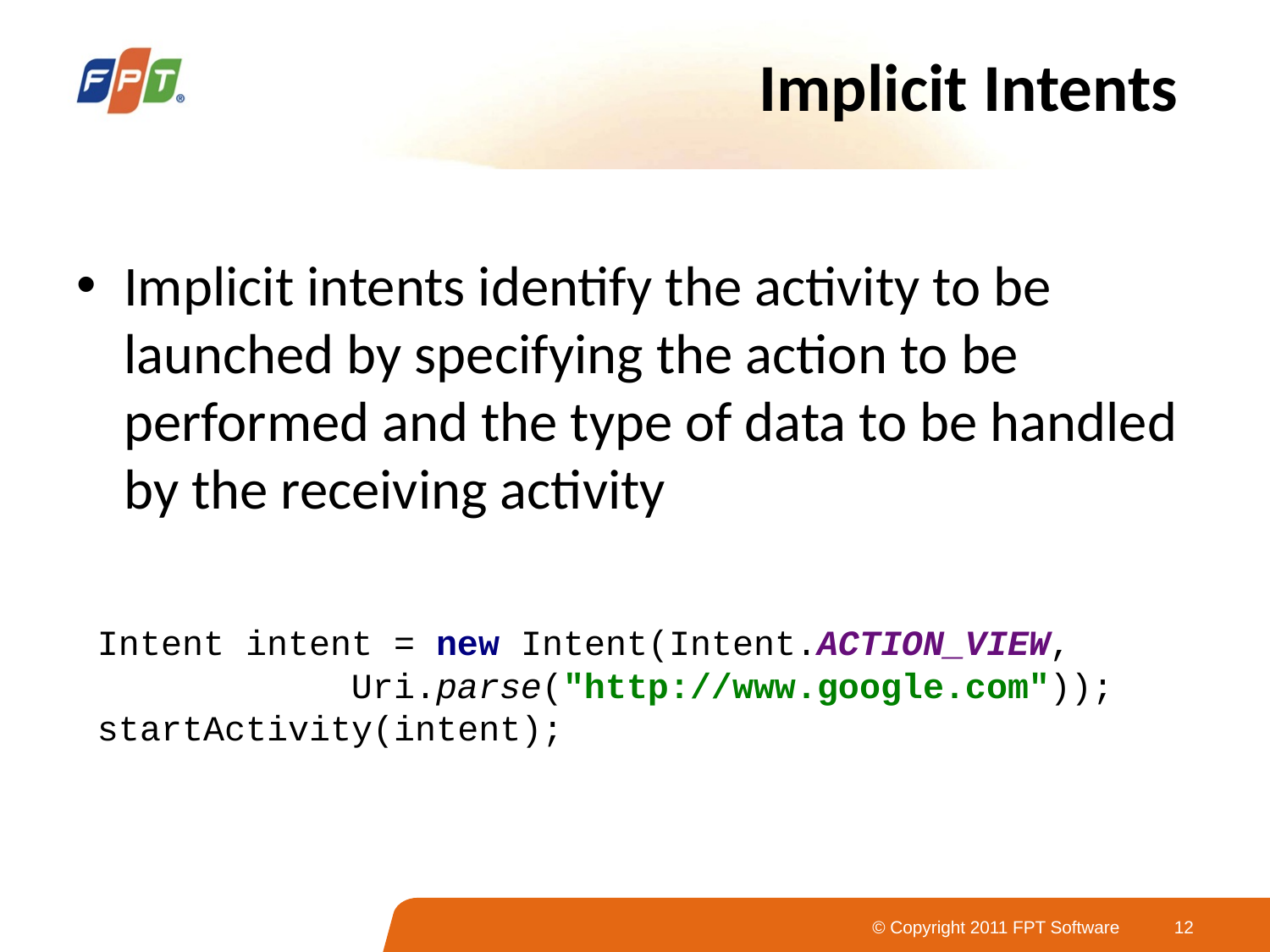

# Implicit Intents
Implicit intents identify the activity to be launched by specifying the action to be performed and the type of data to be handled by the receiving activity
Intent intent = new Intent(Intent.ACTION_VIEW, 			Uri.parse("http://www.google.com"));
startActivity(intent);